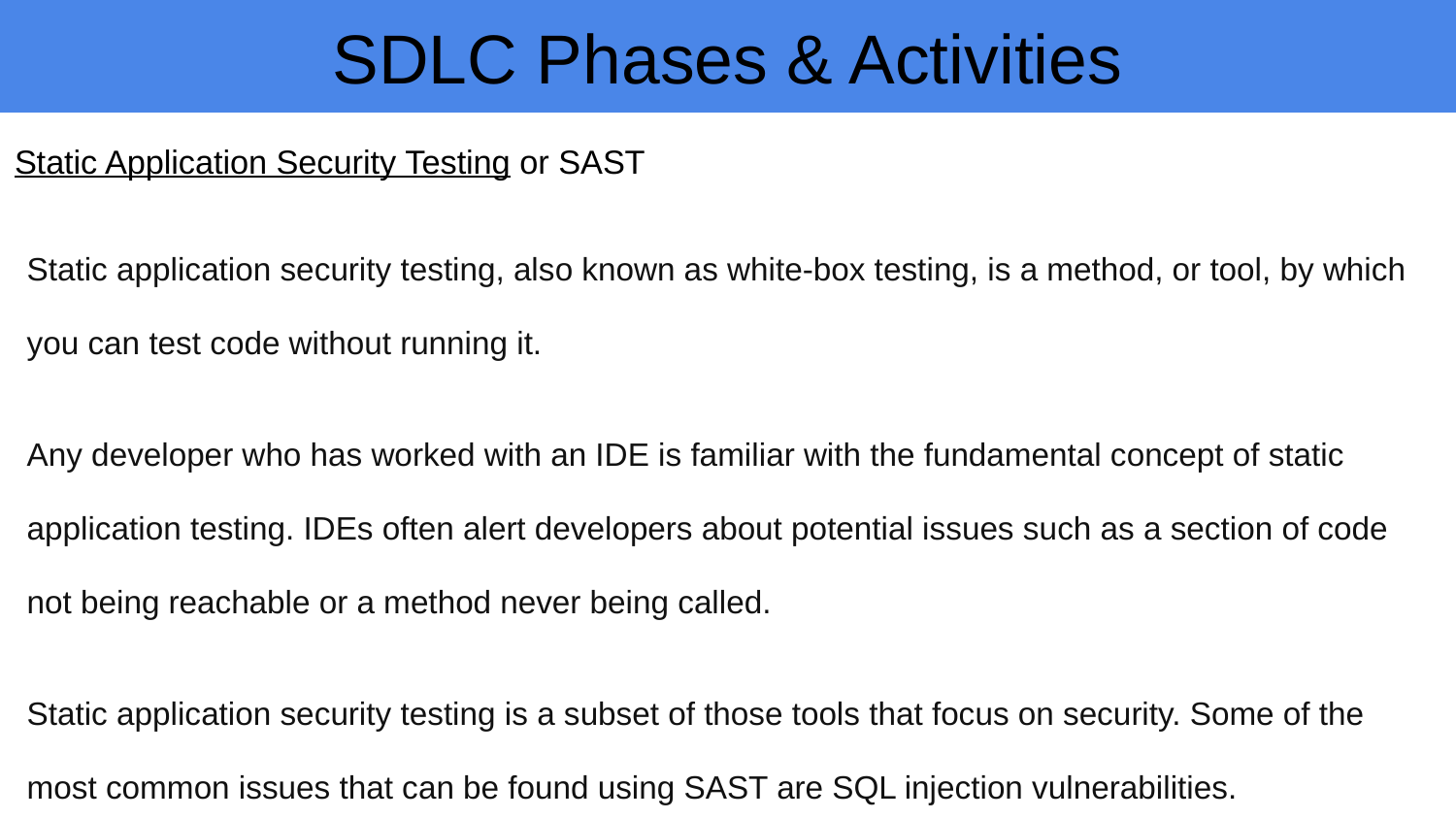

# SDLC Phases & Activities
Static Application Security Testing or SAST

Static application security testing, also known as white-box testing, is a method, or tool, by which you can test code without running it.
Any developer who has worked with an IDE is familiar with the fundamental concept of static application testing. IDEs often alert developers about potential issues such as a section of code not being reachable or a method never being called.
Static application security testing is a subset of those tools that focus on security. Some of the most common issues that can be found using SAST are SQL injection vulnerabilities.